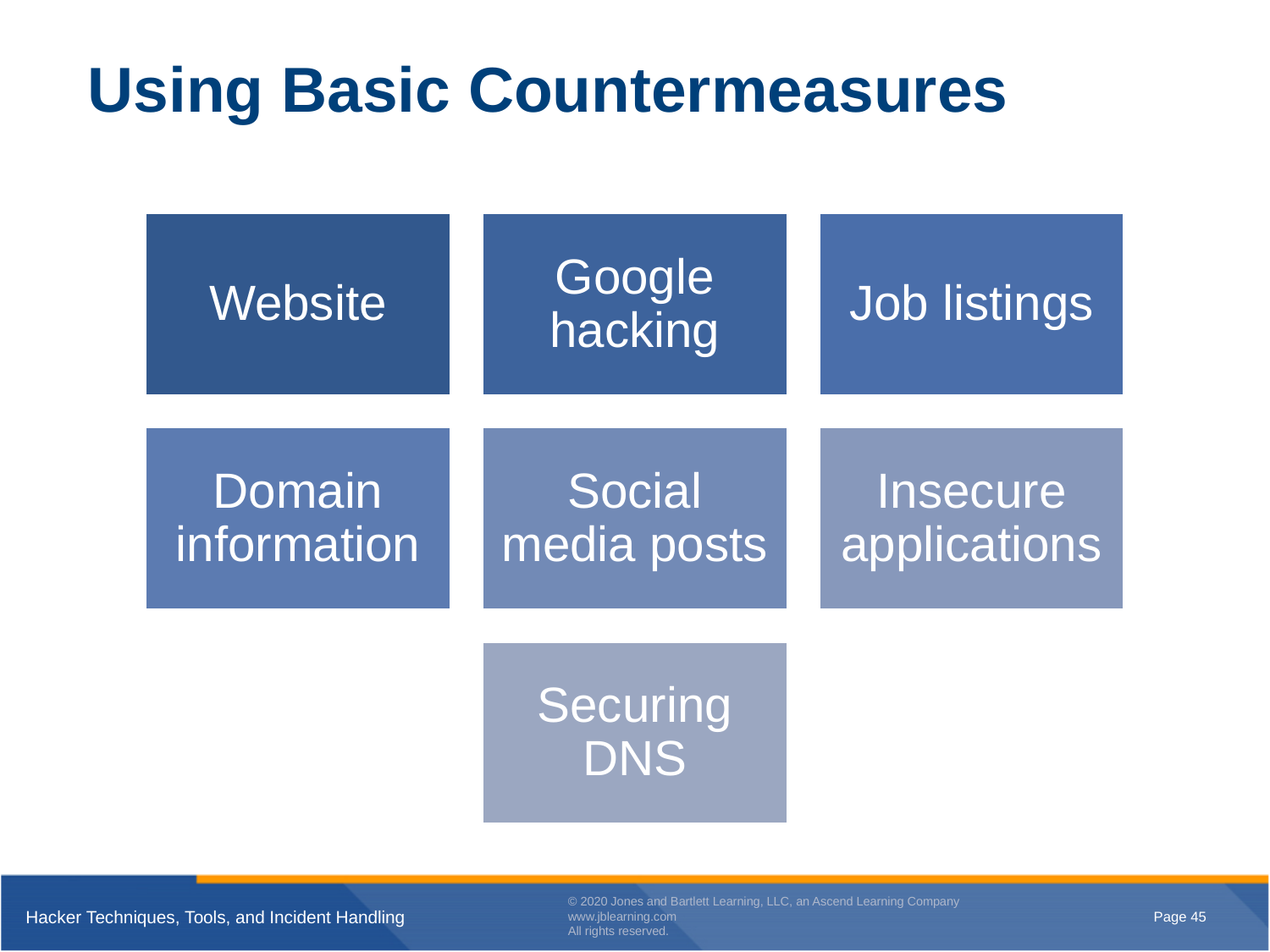

# Using Basic Countermeasures
Website
Google hacking
Job listings
Domain information
Social media posts
Insecure applications
Securing DNS